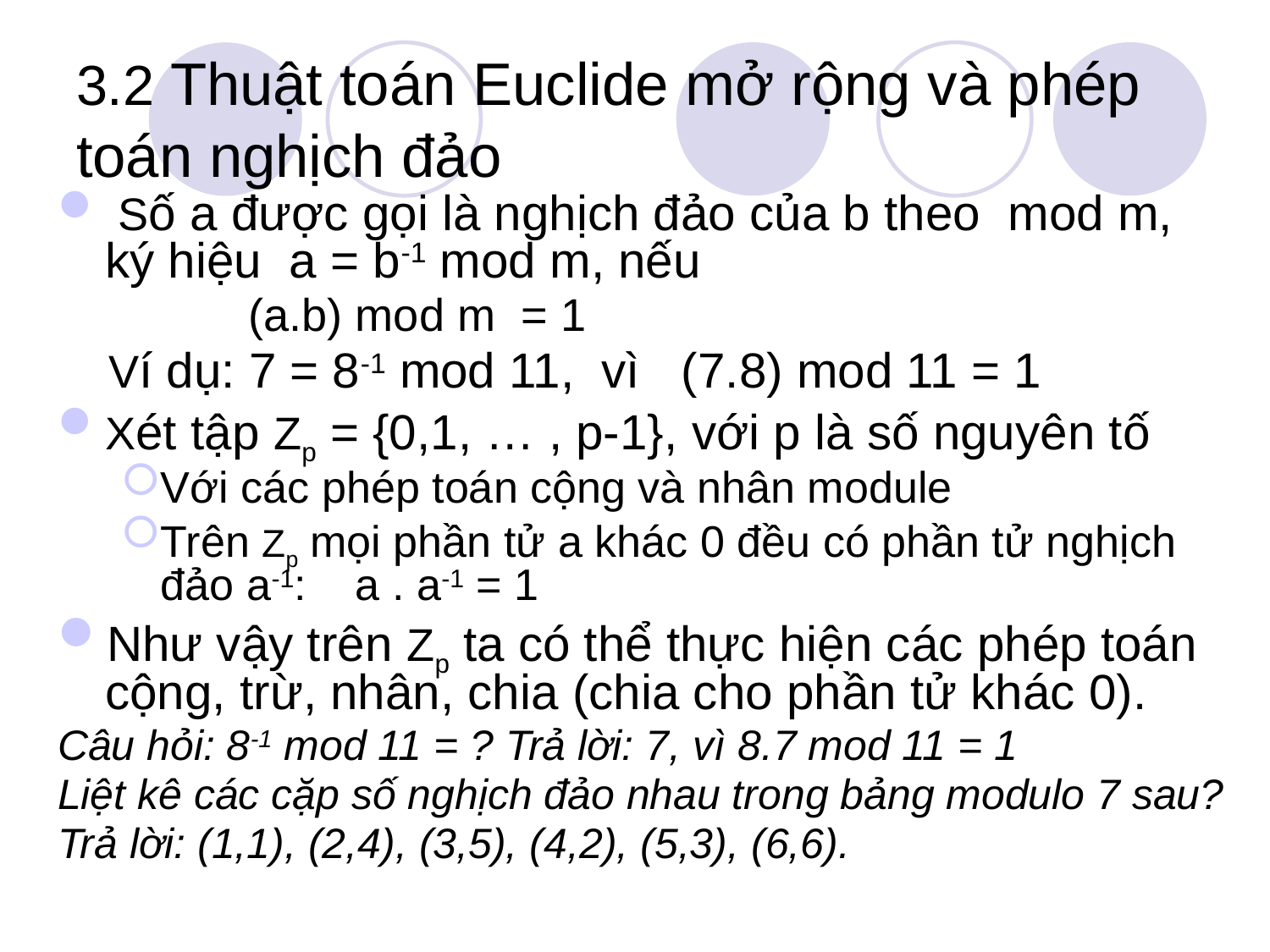

# 3.2 Thuật toán Euclide mở rộng và phép toán nghịch đảo
 Số a được gọi là nghịch đảo của b theo  mod m, ký hiệu  a = b-1 mod m, nếu
               (a.b) mod m  = 1
    Ví dụ: 7 = 8-1 mod 11,  vì   (7.8) mod 11 = 1
Xét tập Zp = {0,1, … , p-1}, với p là số nguyên tố
Với các phép toán cộng và nhân module
Trên Zp mọi phần tử a khác 0 đều có phần tử nghịch đảo a-1:    a . a-1 = 1
Như vậy trên Zp ta có thể thực hiện các phép toán cộng, trừ, nhân, chia (chia cho phần tử khác 0).
Câu hỏi: 8-1 mod 11 = ? Trả lời: 7, vì 8.7 mod 11 = 1
Liệt kê các cặp số nghịch đảo nhau trong bảng modulo 7 sau?
Trả lời: (1,1), (2,4), (3,5), (4,2), (5,3), (6,6).